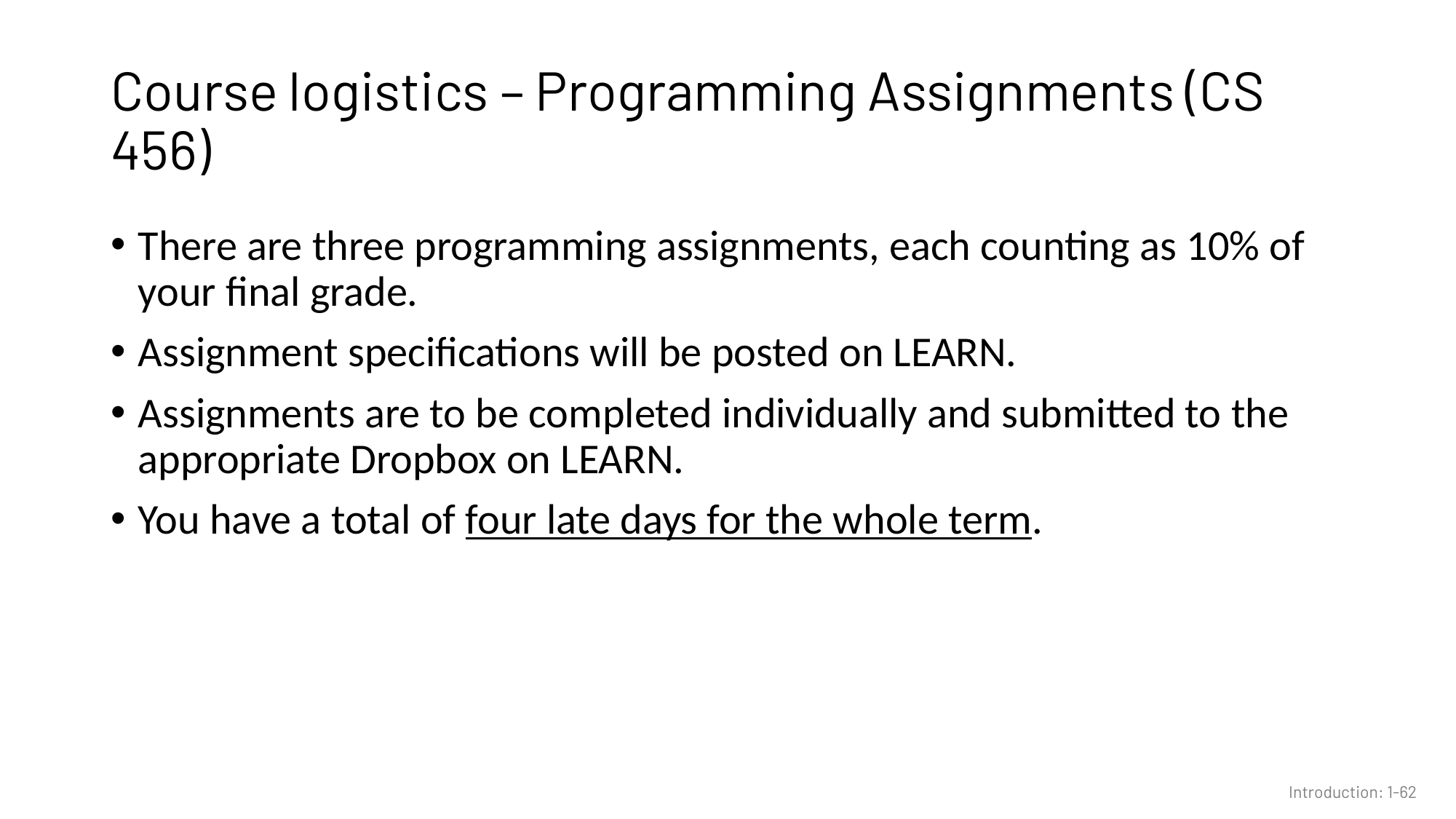

# Course logistics – Programming Assignments (CS 456)
There are three programming assignments, each counting as 10% of your final grade.
Assignment specifications will be posted on LEARN.
Assignments are to be completed individually and submitted to the appropriate Dropbox on LEARN.
You have a total of four late days for the whole term.
Introduction: 1-62